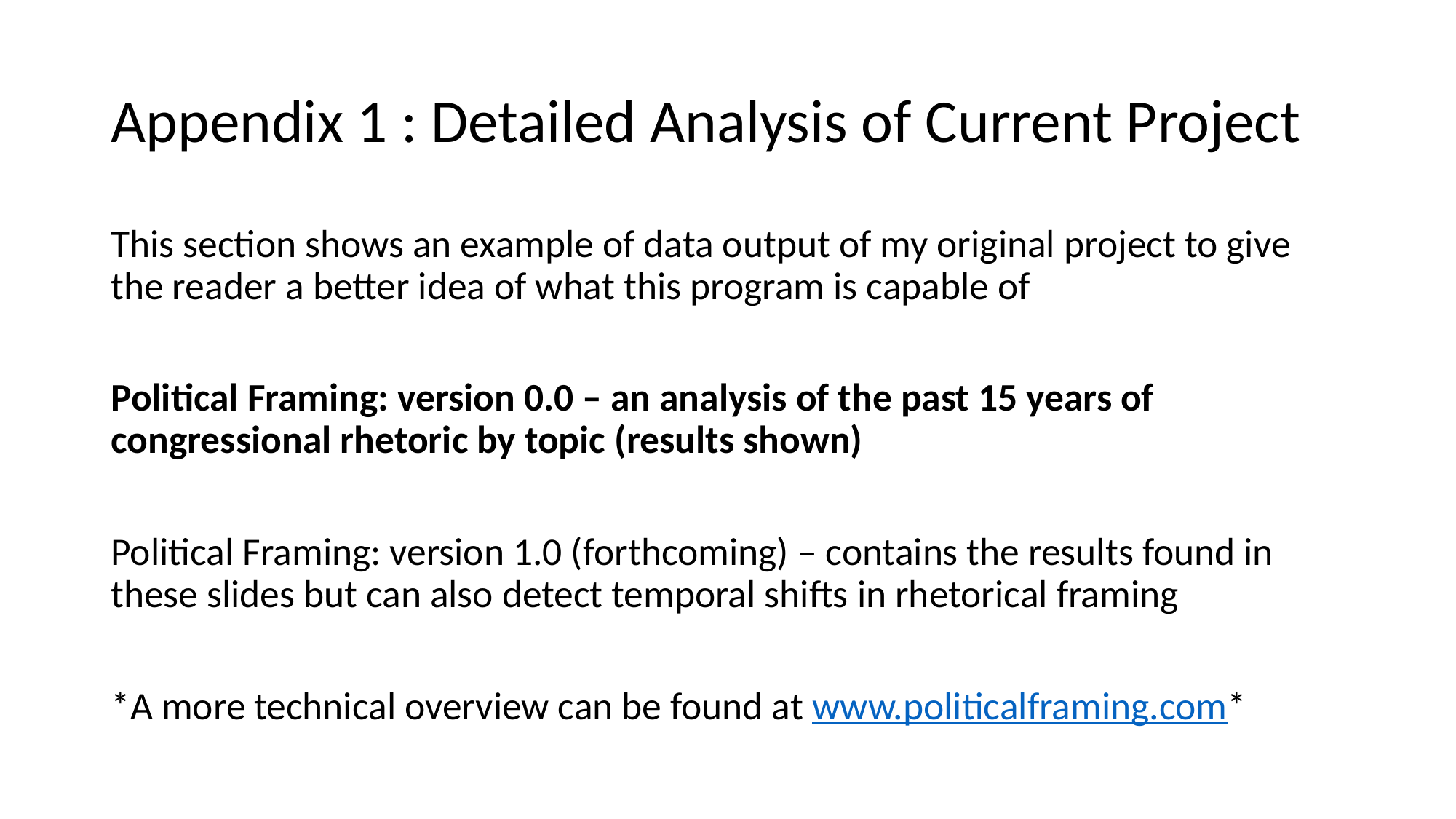

# Appendix 1 : Detailed Analysis of Current Project
This section shows an example of data output of my original project to give the reader a better idea of what this program is capable of

Political Framing: version 0.0 – an analysis of the past 15 years of congressional rhetoric by topic (results shown)

Political Framing: version 1.0 (forthcoming) – contains the results found in these slides but can also detect temporal shifts in rhetorical framing

*A more technical overview can be found at www.politicalframing.com*